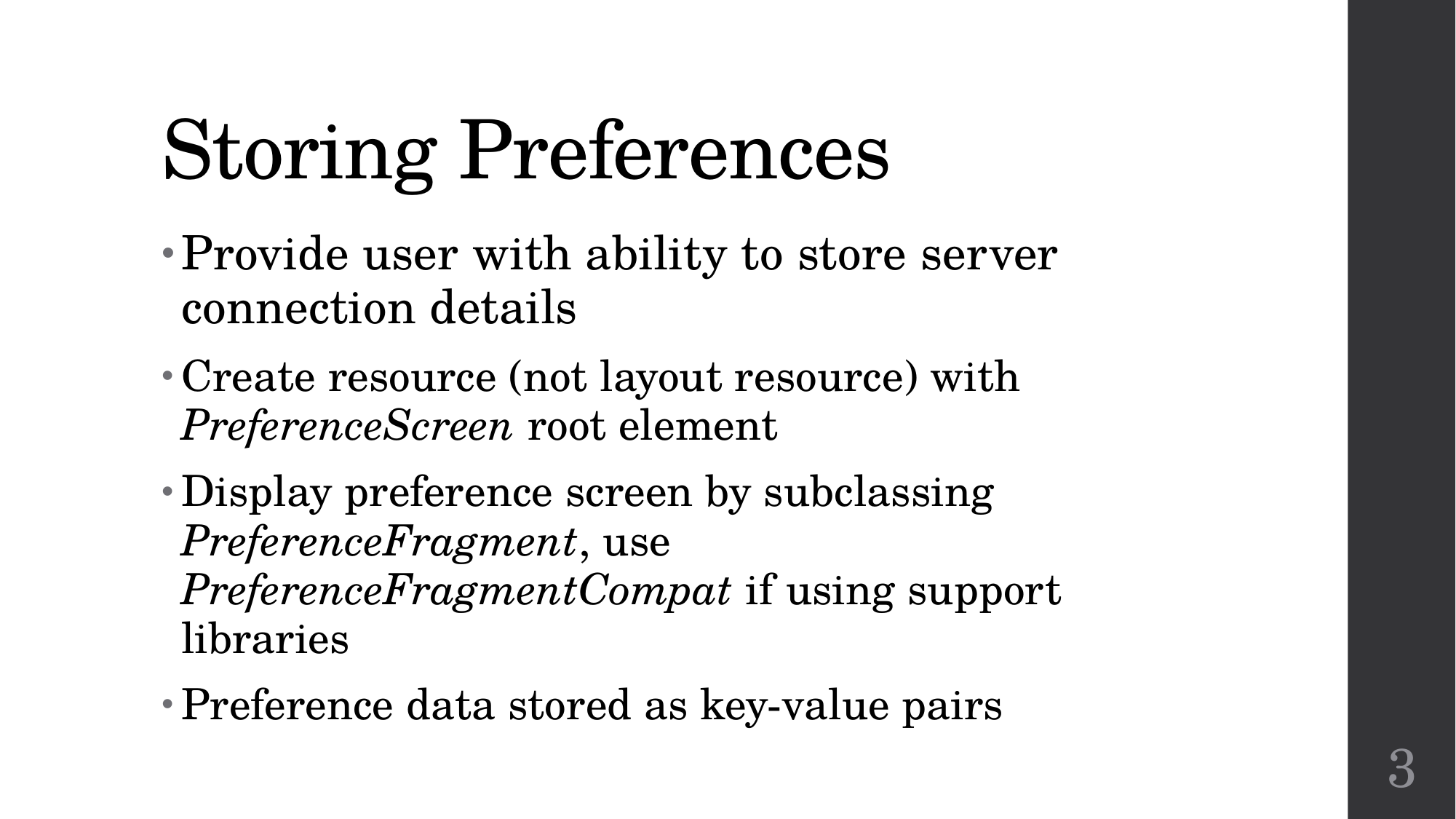

# Storing Preferences
Provide user with ability to store server connection details
Create resource (not layout resource) with PreferenceScreen root element
Display preference screen by subclassing PreferenceFragment, use PreferenceFragmentCompat if using support libraries
Preference data stored as key-value pairs
3